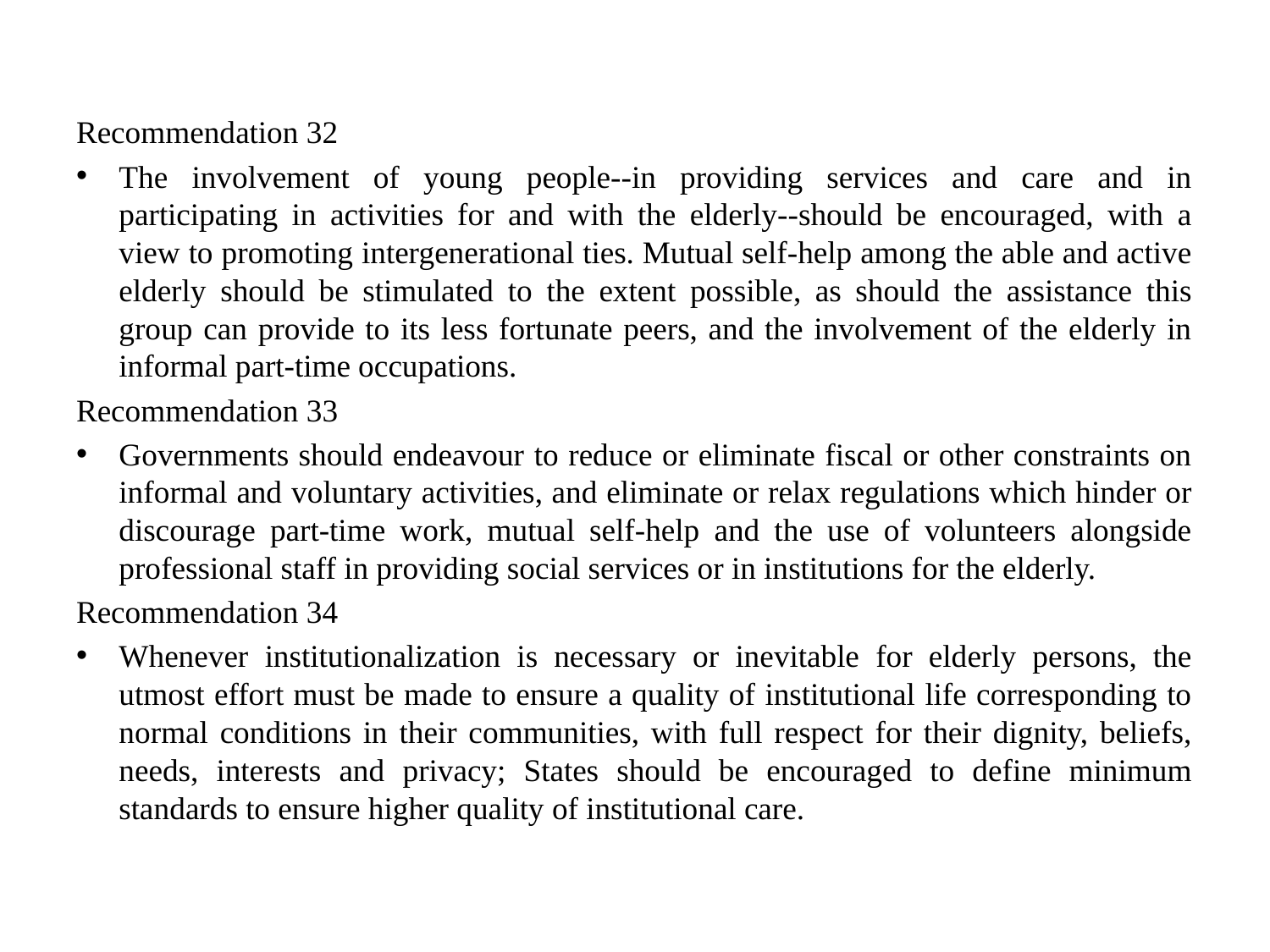

Recommendation 32
The involvement of young people--in providing services and care and in participating in activities for and with the elderly--should be encouraged, with a view to promoting intergenerational ties. Mutual self-help among the able and active elderly should be stimulated to the extent possible, as should the assistance this group can provide to its less fortunate peers, and the involvement of the elderly in informal part-time occupations.
Recommendation 33
Governments should endeavour to reduce or eliminate fiscal or other constraints on informal and voluntary activities, and eliminate or relax regulations which hinder or discourage part-time work, mutual self-help and the use of volunteers alongside professional staff in providing social services or in institutions for the elderly.
Recommendation 34
Whenever institutionalization is necessary or inevitable for elderly persons, the utmost effort must be made to ensure a quality of institutional life corresponding to normal conditions in their communities, with full respect for their dignity, beliefs, needs, interests and privacy; States should be encouraged to define minimum standards to ensure higher quality of institutional care.